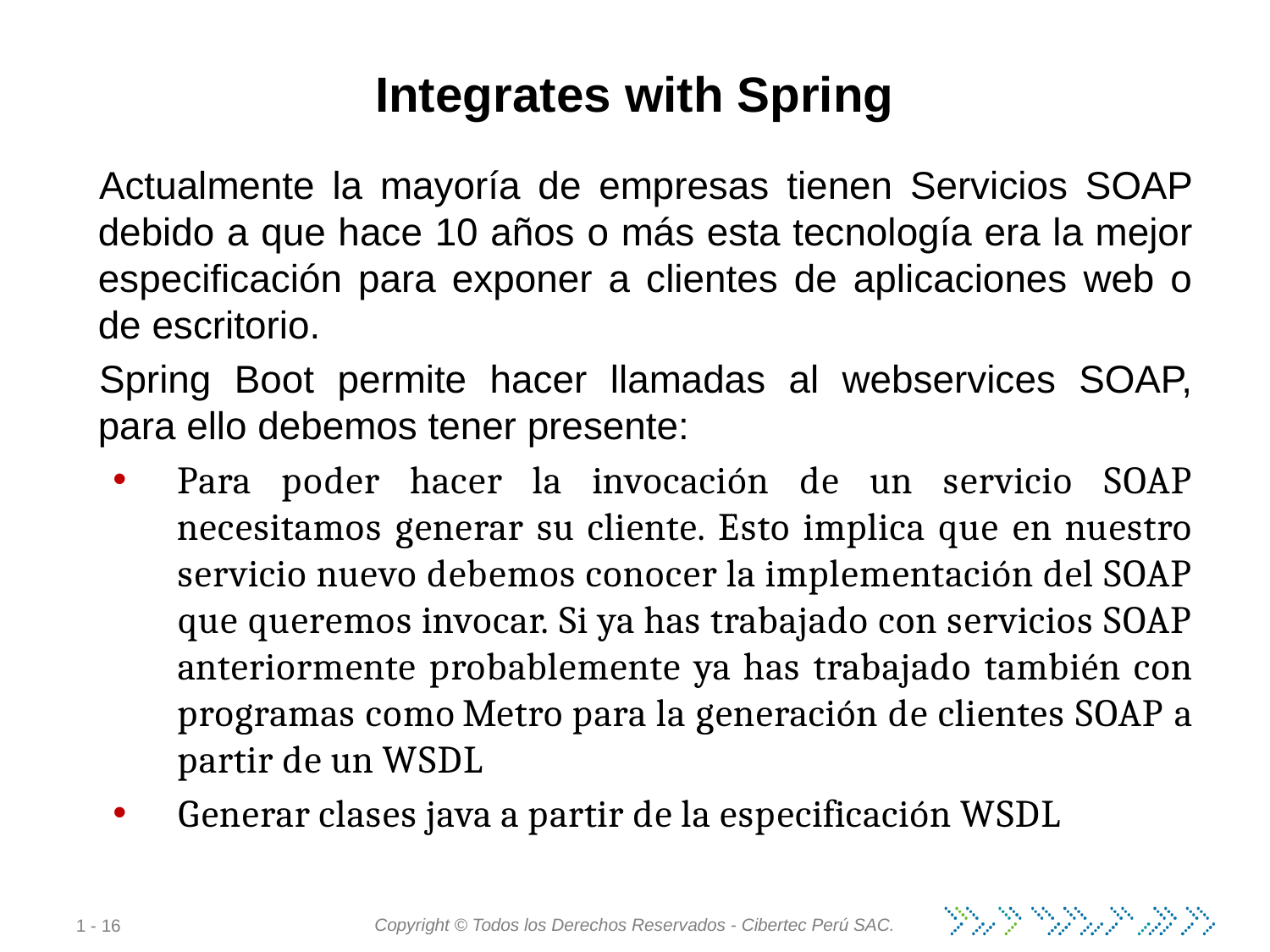

# Integrates with Spring
Actualmente la mayoría de empresas tienen Servicios SOAP debido a que hace 10 años o más esta tecnología era la mejor especificación para exponer a clientes de aplicaciones web o de escritorio.
Spring Boot permite hacer llamadas al webservices SOAP, para ello debemos tener presente:
Para poder hacer la invocación de un servicio SOAP necesitamos generar su cliente. Esto implica que en nuestro servicio nuevo debemos conocer la implementación del SOAP que queremos invocar. Si ya has trabajado con servicios SOAP anteriormente probablemente ya has trabajado también con programas como Metro para la generación de clientes SOAP a partir de un WSDL
Generar clases java a partir de la especificación WSDL